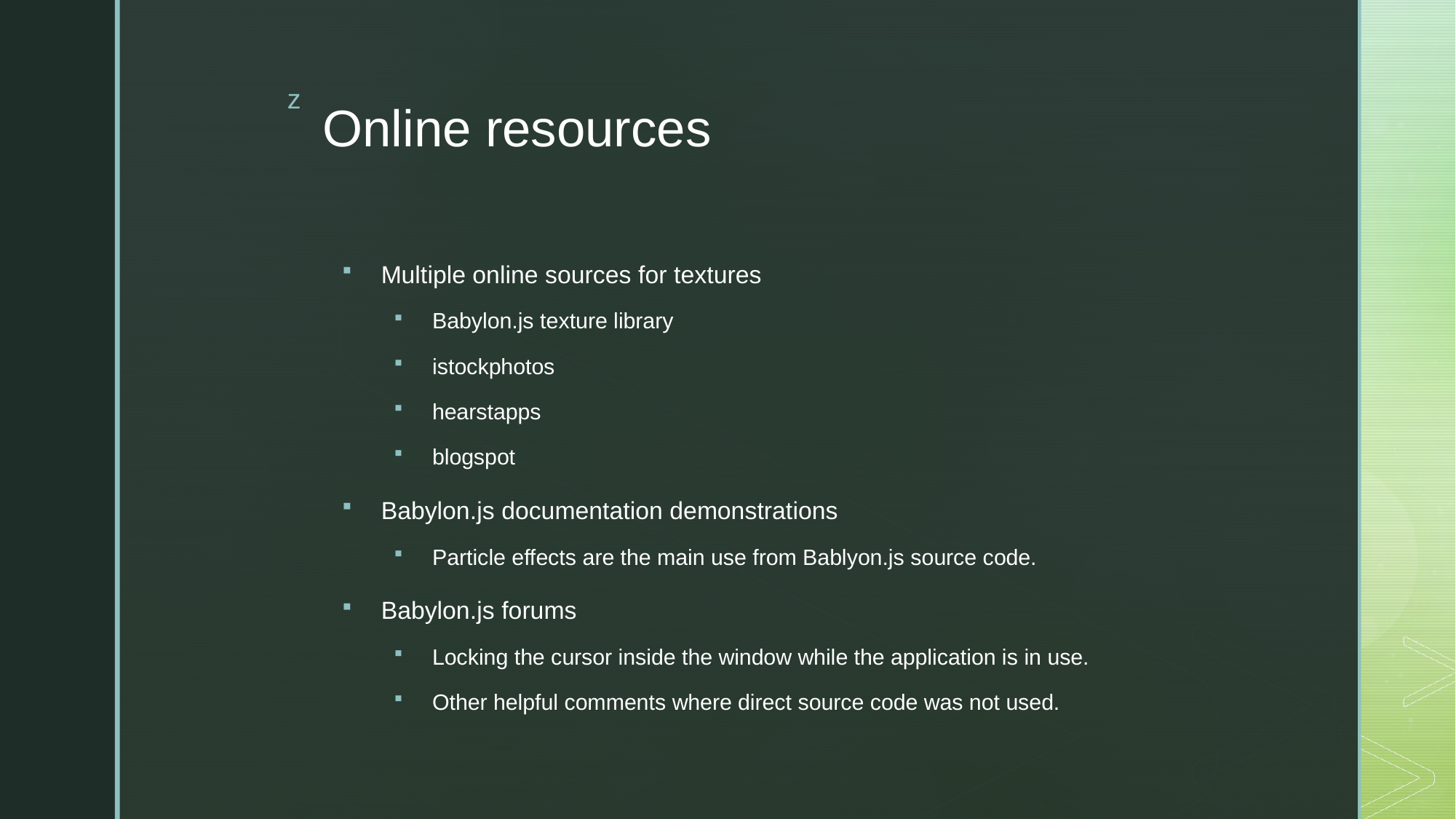

# Online resources
Multiple online sources for textures
Babylon.js texture library
istockphotos
hearstapps
blogspot
Babylon.js documentation demonstrations
Particle effects are the main use from Bablyon.js source code.
Babylon.js forums
Locking the cursor inside the window while the application is in use.
Other helpful comments where direct source code was not used.